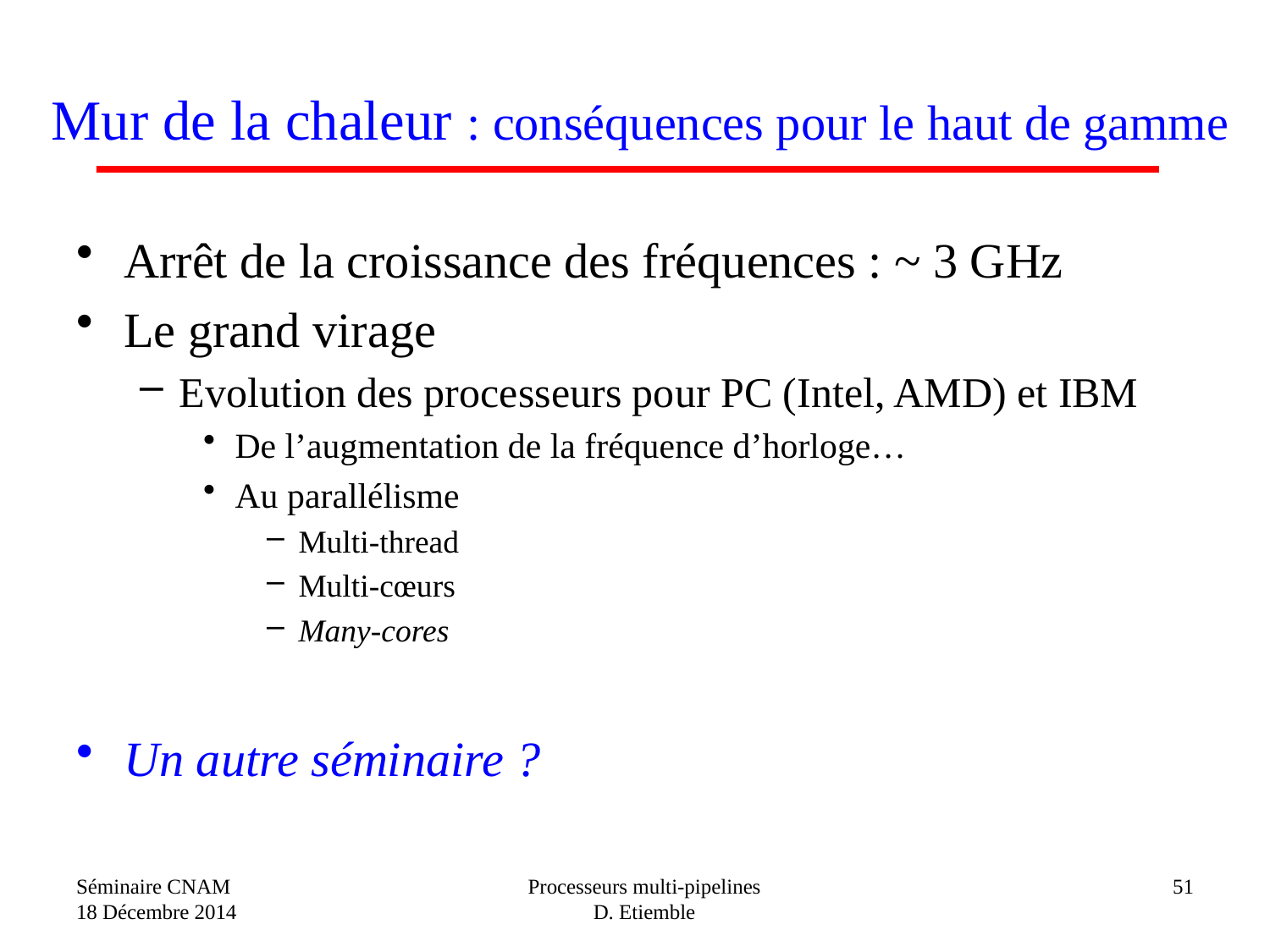

# Mur de la chaleur : conséquences pour le haut de gamme
Arrêt de la croissance des fréquences : ~ 3 GHz
Le grand virage
Evolution des processeurs pour PC (Intel, AMD) et IBM
De l’augmentation de la fréquence d’horloge…
Au parallélisme
Multi-thread
Multi-cœurs
Many-cores

Un autre séminaire ?

Séminaire CNAM
18 Décembre 2014
Processeurs multi-pipelines
D. Etiemble
51